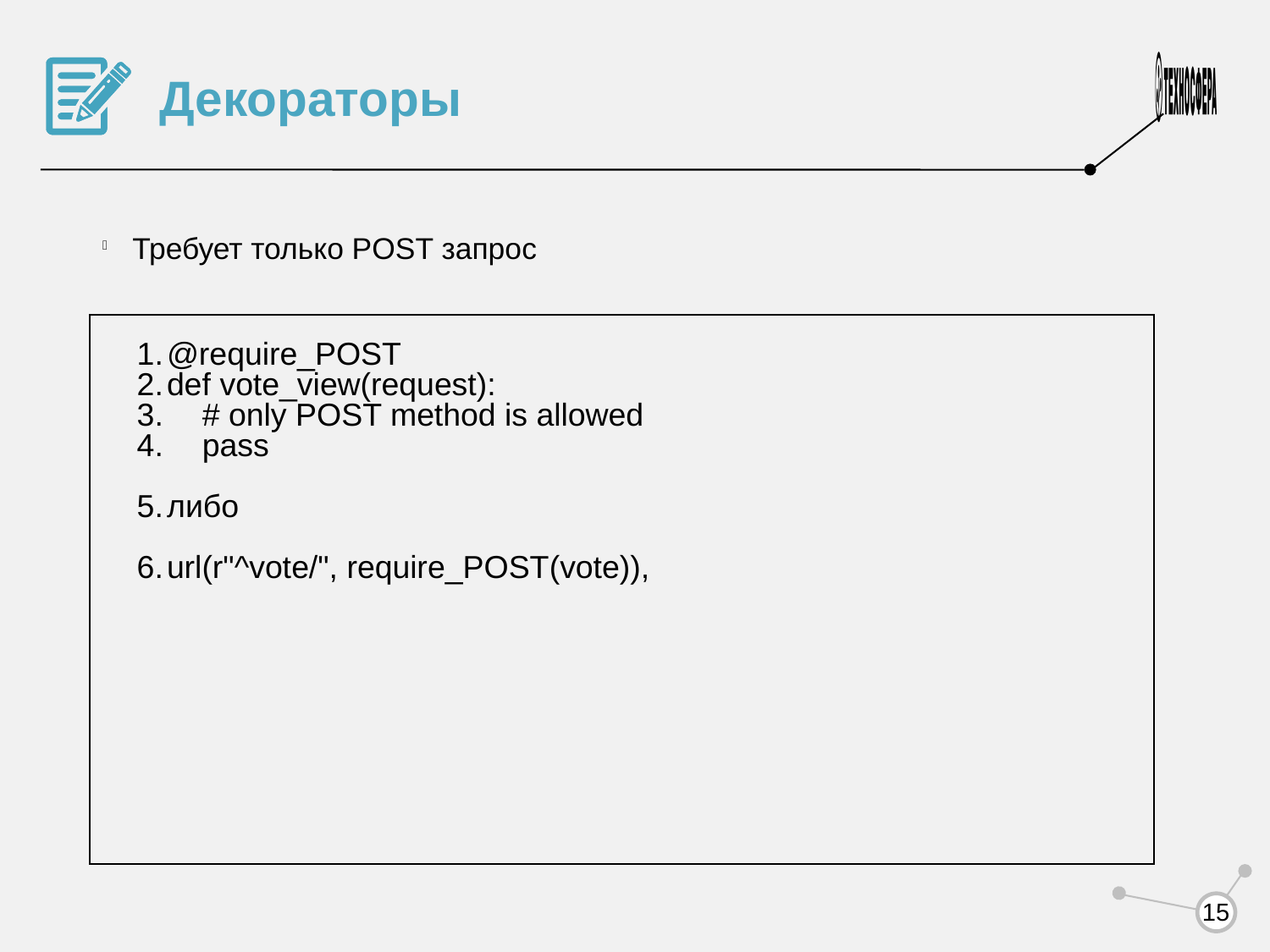

Декораторы
Требует только POST запрос
@require_POST
def vote_view(request):
    # only POST method is allowed
    pass

либо

url(r"^vote/", require_POST(vote)),
15